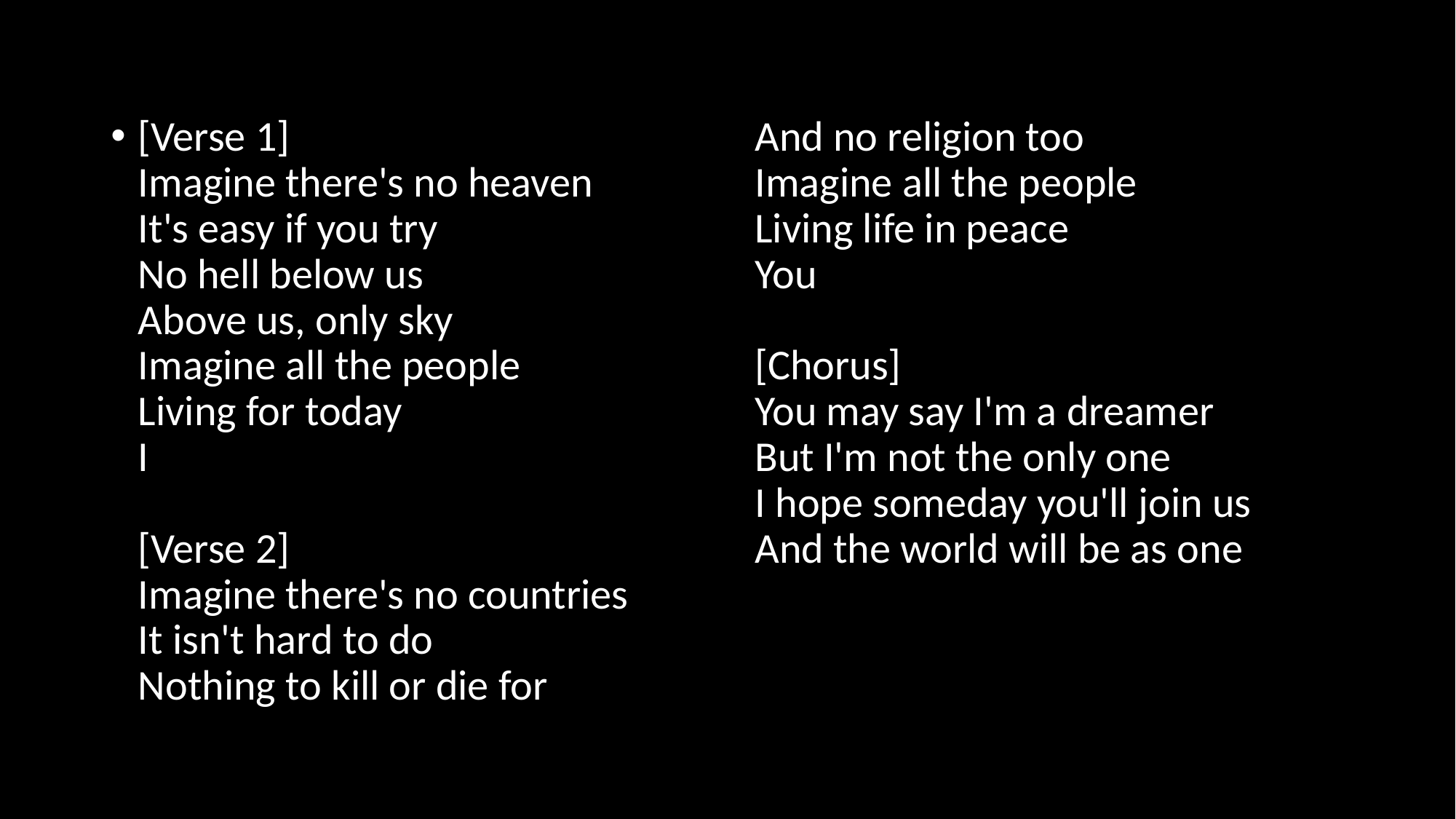

[Verse 1]
Imagine there's no heaven
It's easy if you try
No hell below us
Above us, only sky
Imagine all the people
Living for today
I
[Verse 2]
Imagine there's no countries
It isn't hard to do
Nothing to kill or die for
And no religion too
Imagine all the people
Living life in peace
You
[Chorus]
You may say I'm a dreamer
But I'm not the only one
I hope someday you'll join us
And the world will be as one